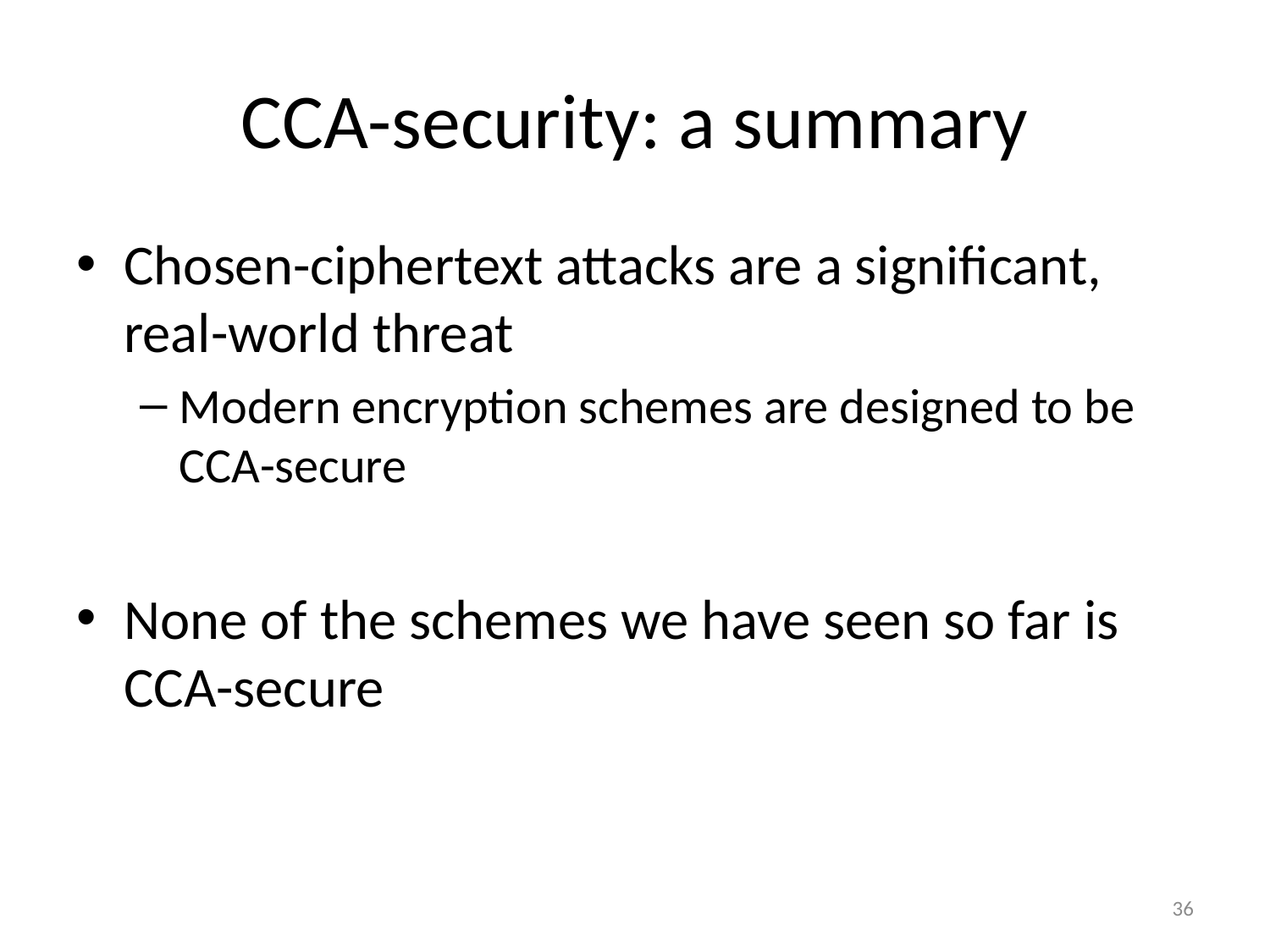

# CCA-security: a summary
Chosen-ciphertext attacks are a significant, real-world threat
Modern encryption schemes are designed to be CCA-secure

None of the schemes we have seen so far is CCA-secure
36